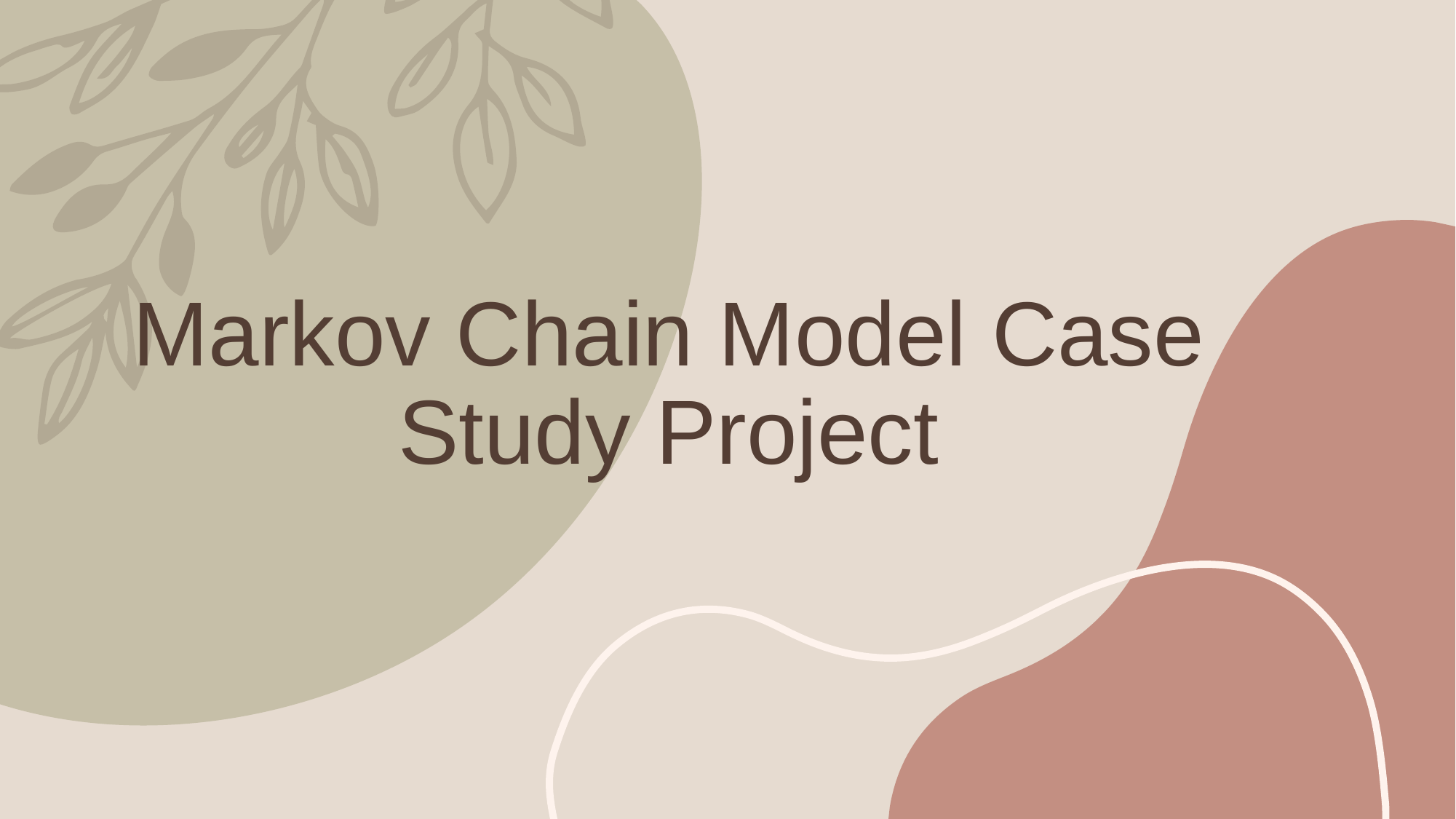

# Markov Chain Model Case Study Project